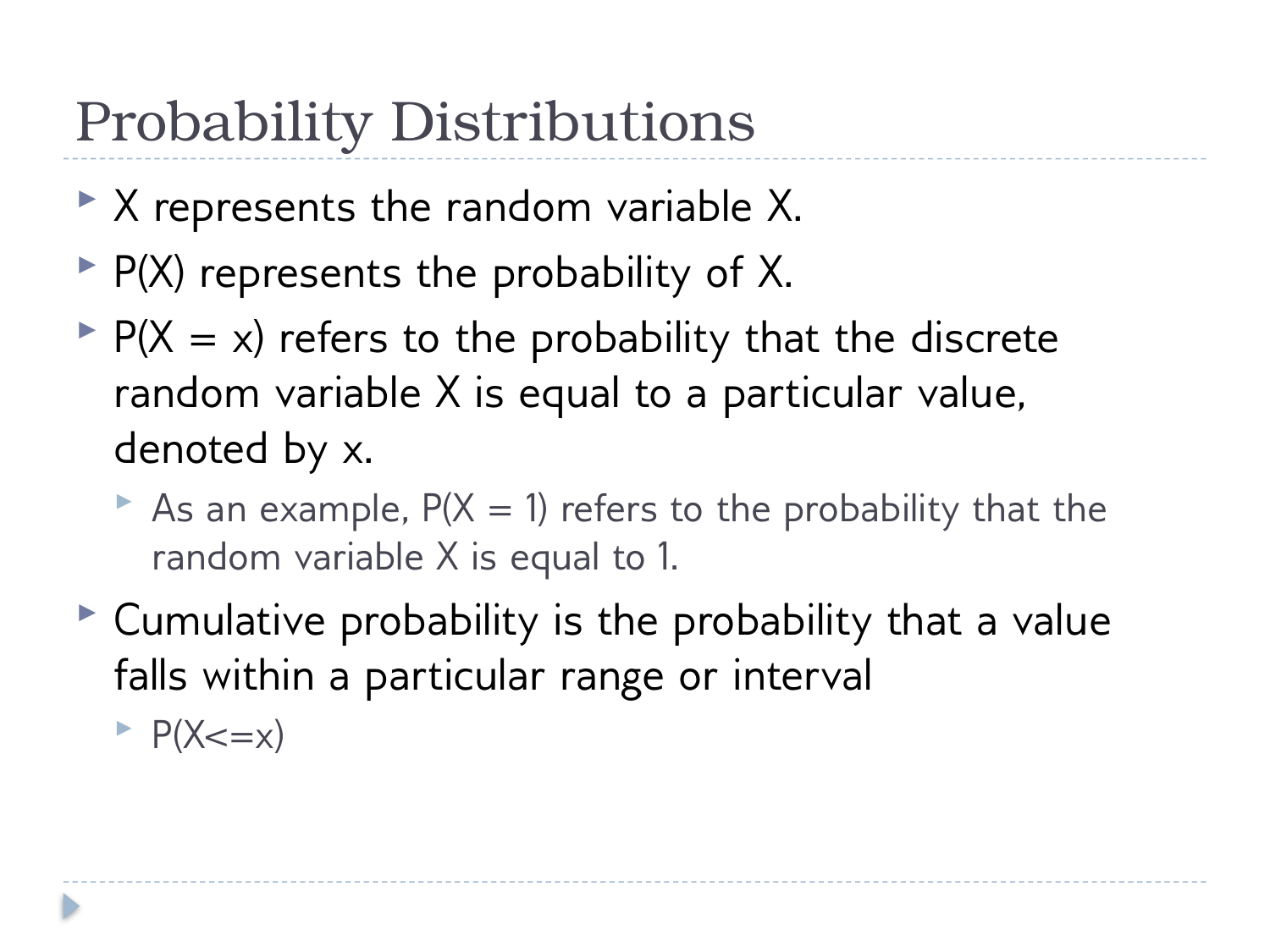

# Probability Distributions
X represents the random variable X.
P(X) represents the probability of X.
P(X = x) refers to the probability that the discrete random variable X is equal to a particular value, denoted by x.
As an example, P(X = 1) refers to the probability that the random variable X is equal to 1.
Cumulative probability is the probability that a value falls within a particular range or interval
P(X<=x)